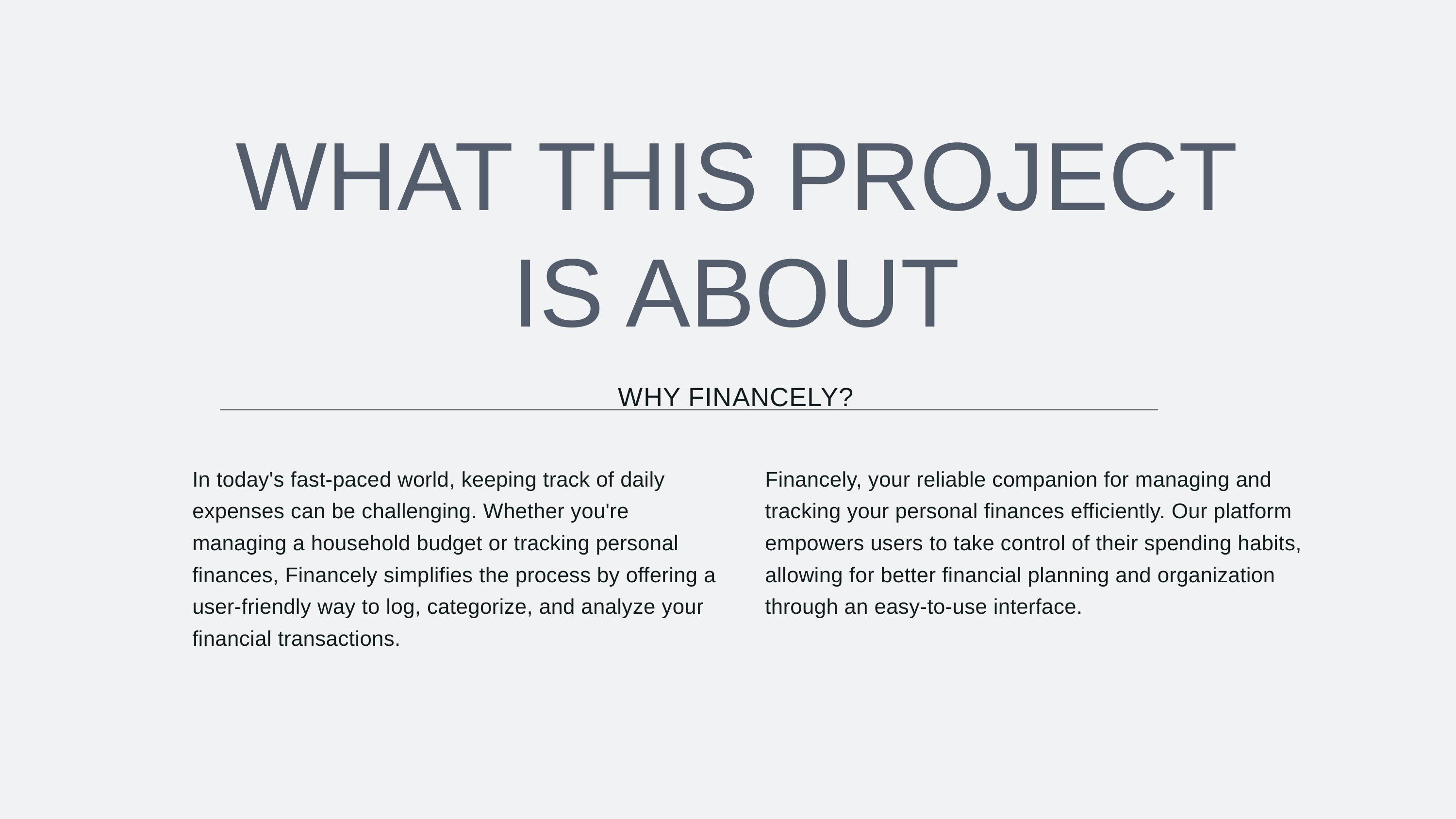

WHAT THIS PROJECT IS ABOUT
WHY FINANCELY?

In today's fast-paced world, keeping track of daily expenses can be challenging. Whether you're managing a household budget or tracking personal finances, Financely simplifies the process by offering a user-friendly way to log, categorize, and analyze your financial transactions.
Financely, your reliable companion for managing and tracking your personal finances efficiently. Our platform empowers users to take control of their spending habits, allowing for better financial planning and organization through an easy-to-use interface.